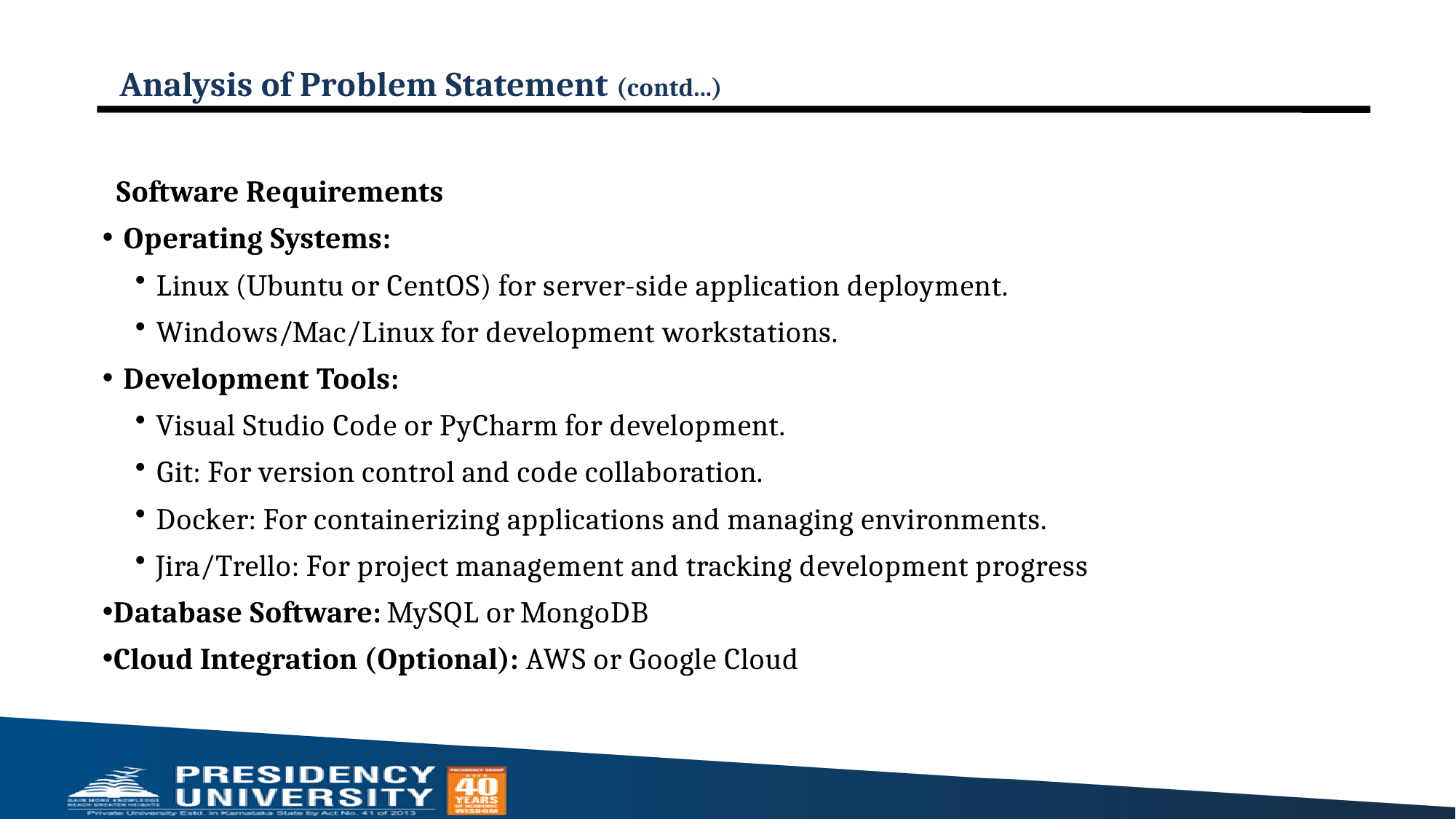

# Analysis of Problem Statement (contd...)
Software Requirements
Operating Systems:
Linux (Ubuntu or CentOS) for server-side application deployment.
Windows/Mac/Linux for development workstations.
Development Tools:
Visual Studio Code or PyCharm for development.
Git: For version control and code collaboration.
Docker: For containerizing applications and managing environments.
Jira/Trello: For project management and tracking development progress
Database Software: MySQL or MongoDB
Cloud Integration (Optional): AWS or Google Cloud